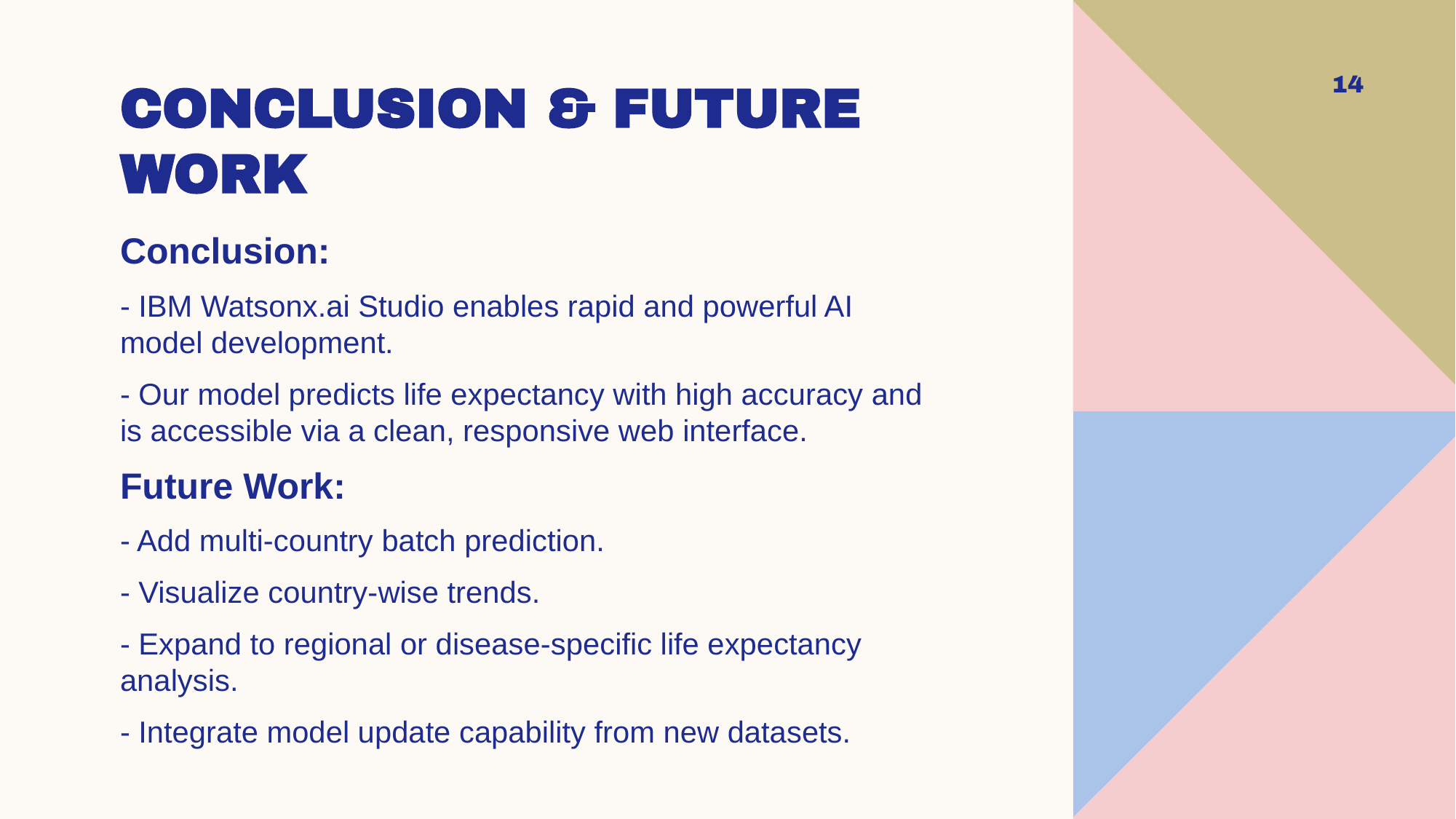

14
# Conclusion & Future Work
Conclusion:
- IBM Watsonx.ai Studio enables rapid and powerful AI model development.
- Our model predicts life expectancy with high accuracy and is accessible via a clean, responsive web interface.
Future Work:
- Add multi-country batch prediction.
- Visualize country-wise trends.
- Expand to regional or disease-specific life expectancy analysis.
- Integrate model update capability from new datasets.